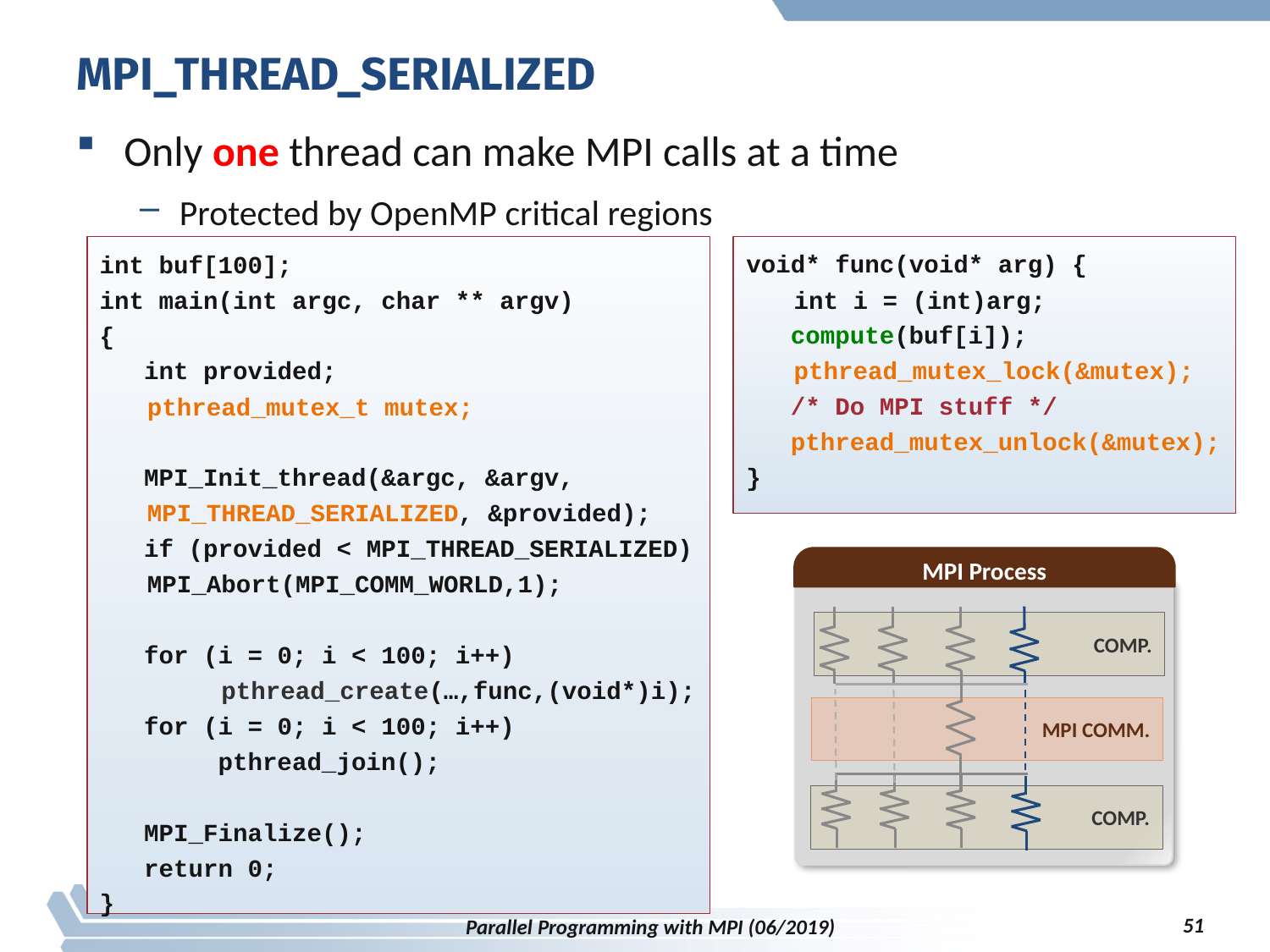

# MPI_THREAD_SERIALIZED
Only one thread can make MPI calls at a time
Protected by OpenMP critical regions
void* func(void* arg) {
	int i = (int)arg;
   compute(buf[i]);
	pthread_mutex_lock(&mutex);
   /* Do MPI stuff */
   pthread_mutex_unlock(&mutex);
}
int buf[100];
int main(int argc, char ** argv)
{
   int provided;
	pthread_mutex_t mutex;

   MPI_Init_thread(&argc, &argv, MPI_THREAD_SERIALIZED, &provided);
   if (provided < MPI_THREAD_SERIALIZED) MPI_Abort(MPI_COMM_WORLD,1);

   for (i = 0; i < 100; i++)
	     pthread_create(…,func,(void*)i);
   for (i = 0; i < 100; i++)
        pthread_join();

   MPI_Finalize();
   return 0;
}
MPI Process

COMP.
MPI COMM.
COMP.
51
Parallel Programming with MPI (06/2019)